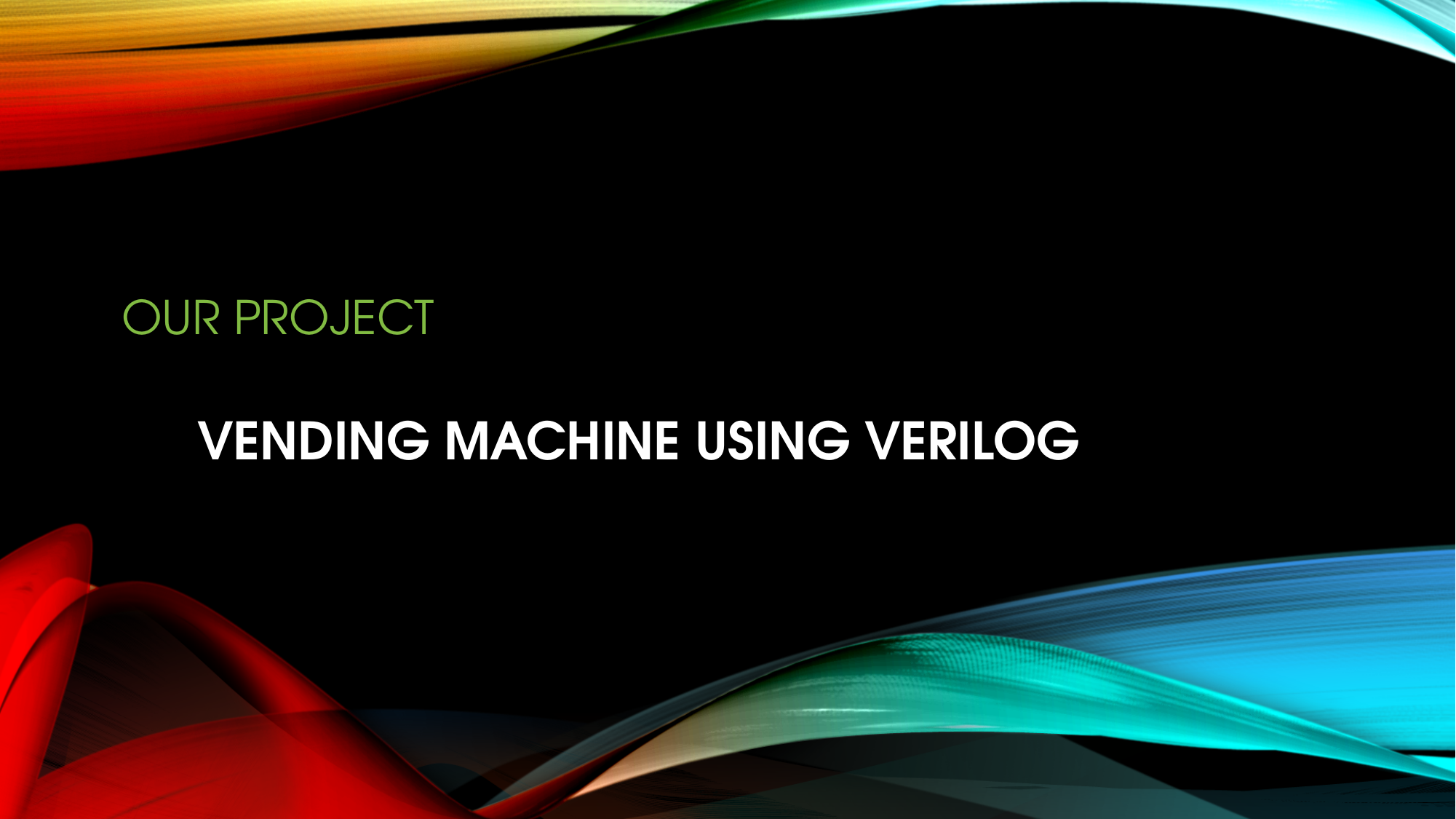

# Our Project
VENDING MACHINE USING VERILOG